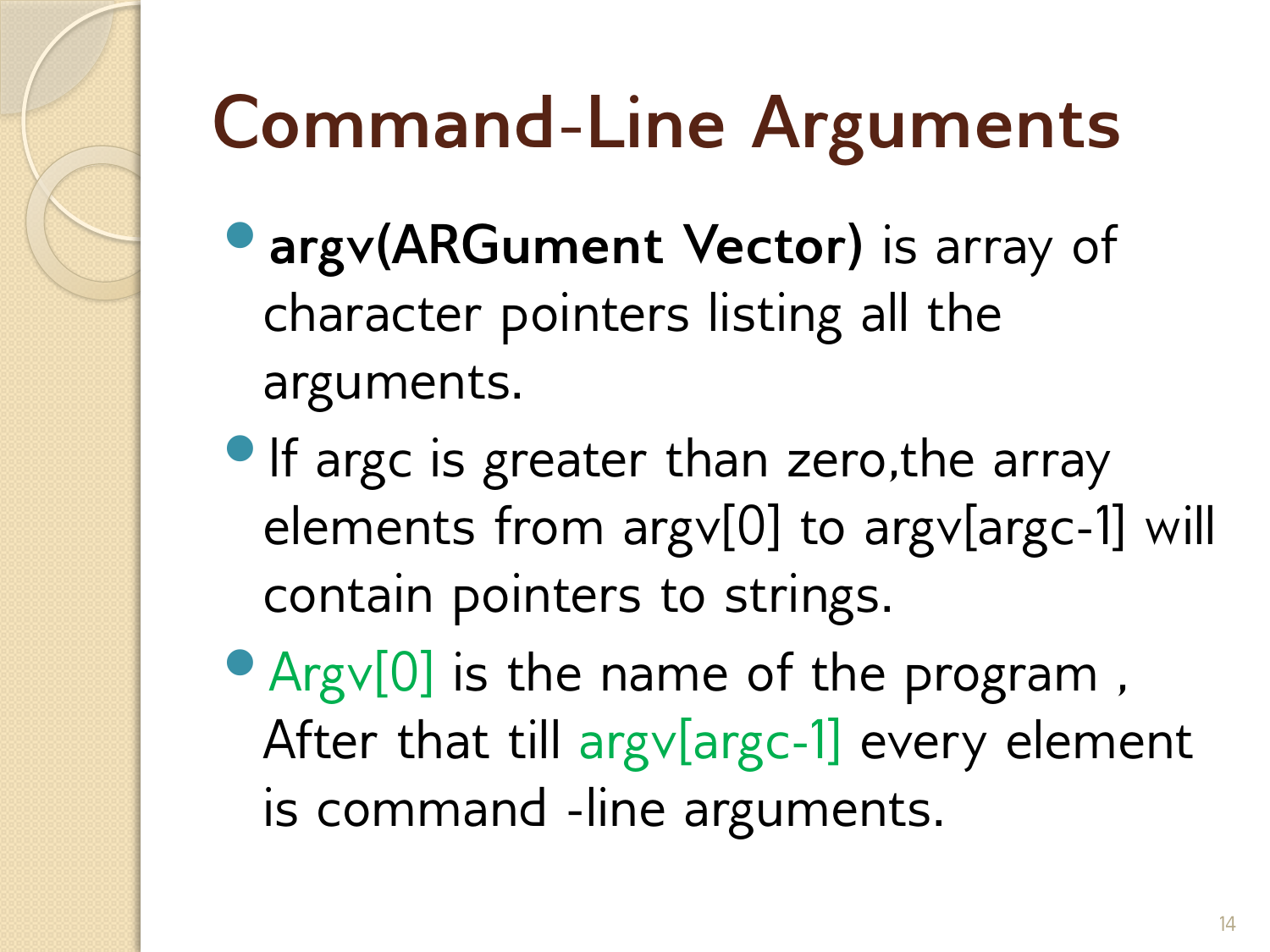

# Command-Line Arguments
argv(ARGument Vector) is array of character pointers listing all the arguments.
If argc is greater than zero,the array elements from argv[0] to argv[argc-1] will contain pointers to strings.
Argv[0] is the name of the program , After that till argv[argc-1] every element is command -line arguments.

14